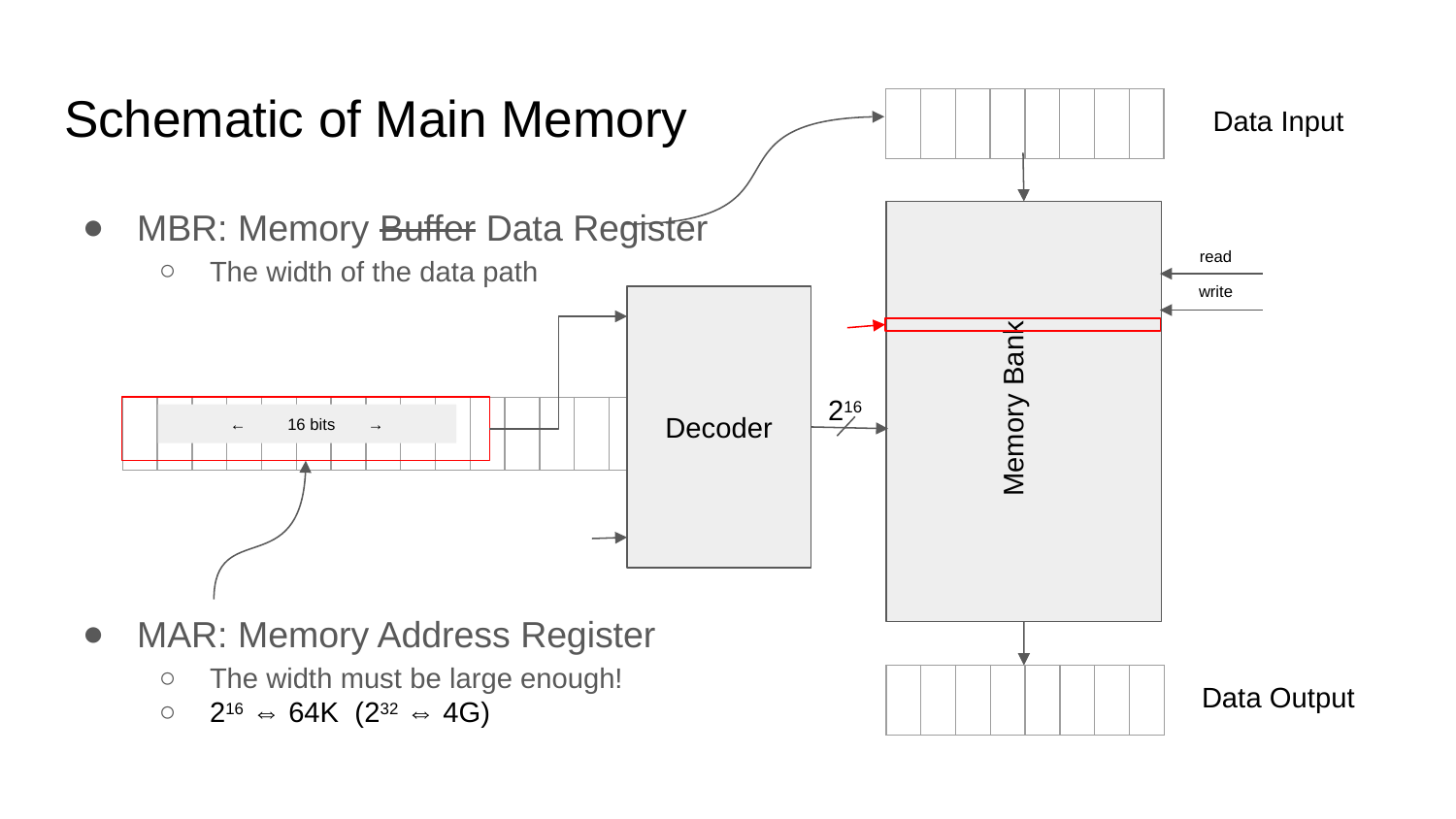

# Schematic of Main Memory
Data Input
|  |  |  |  |  |  |  |  |
| --- | --- | --- | --- | --- | --- | --- | --- |
MBR: Memory Buffer Data Register
The width of the data path

MAR: Memory Address Register
The width must be large enough!
216 ⇔ 64K  (232 ⇔ 4G)

read
write
Decoder

Memory Bank
216

|  |  |  |  |  |  |  |  |  |  |  |  |  |  |  |  |
| --- | --- | --- | --- | --- | --- | --- | --- | --- | --- | --- | --- | --- | --- | --- | --- |
←         16 bits       →
Data Output
|  |  |  |  |  |  |  |  |
| --- | --- | --- | --- | --- | --- | --- | --- |